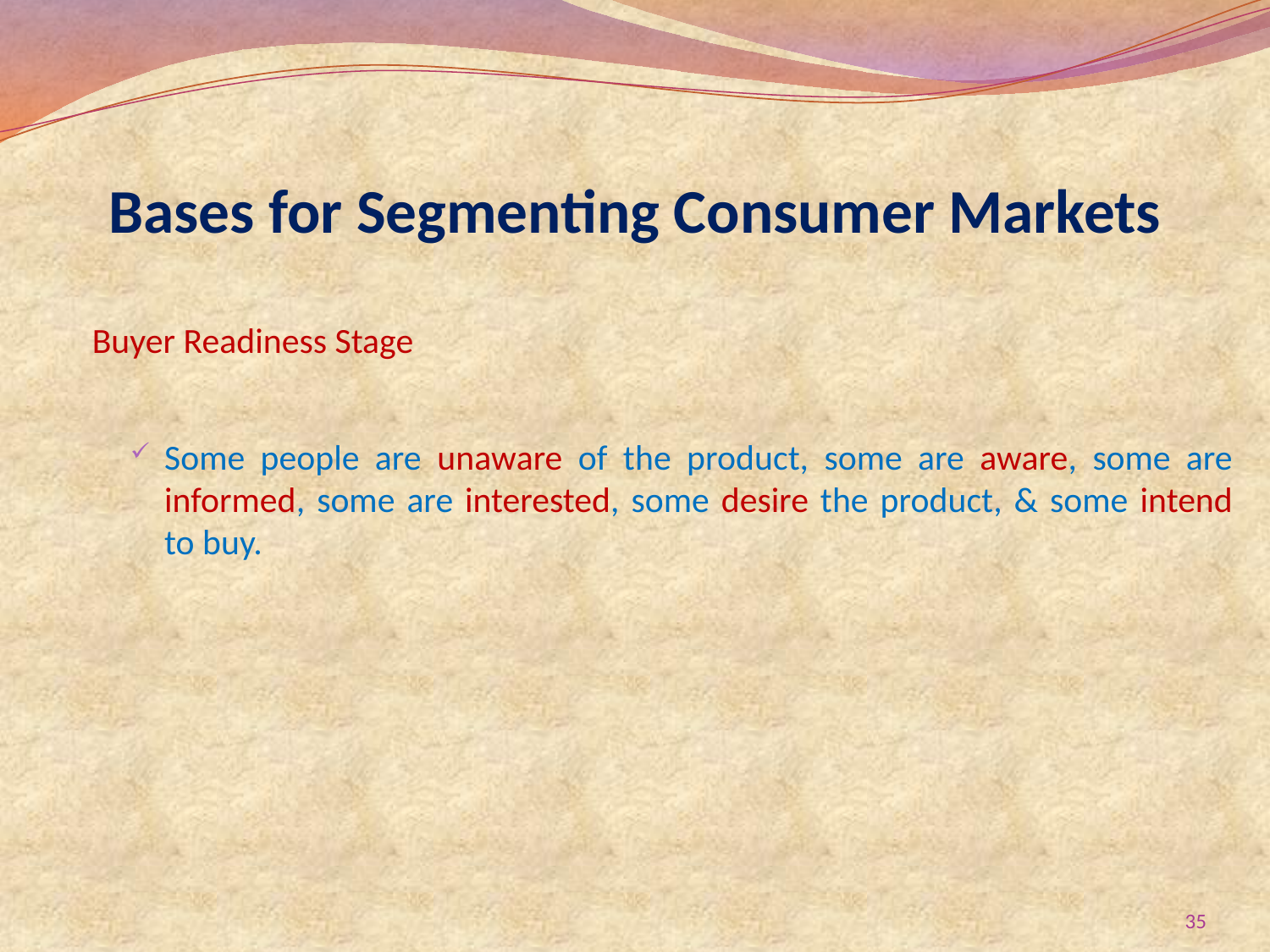

# Bases for Segmenting Consumer Markets

Buyer Readiness Stage

Some people are unaware of the product, some are aware, some are informed, some are interested, some desire the product, & some intend to buy.
35